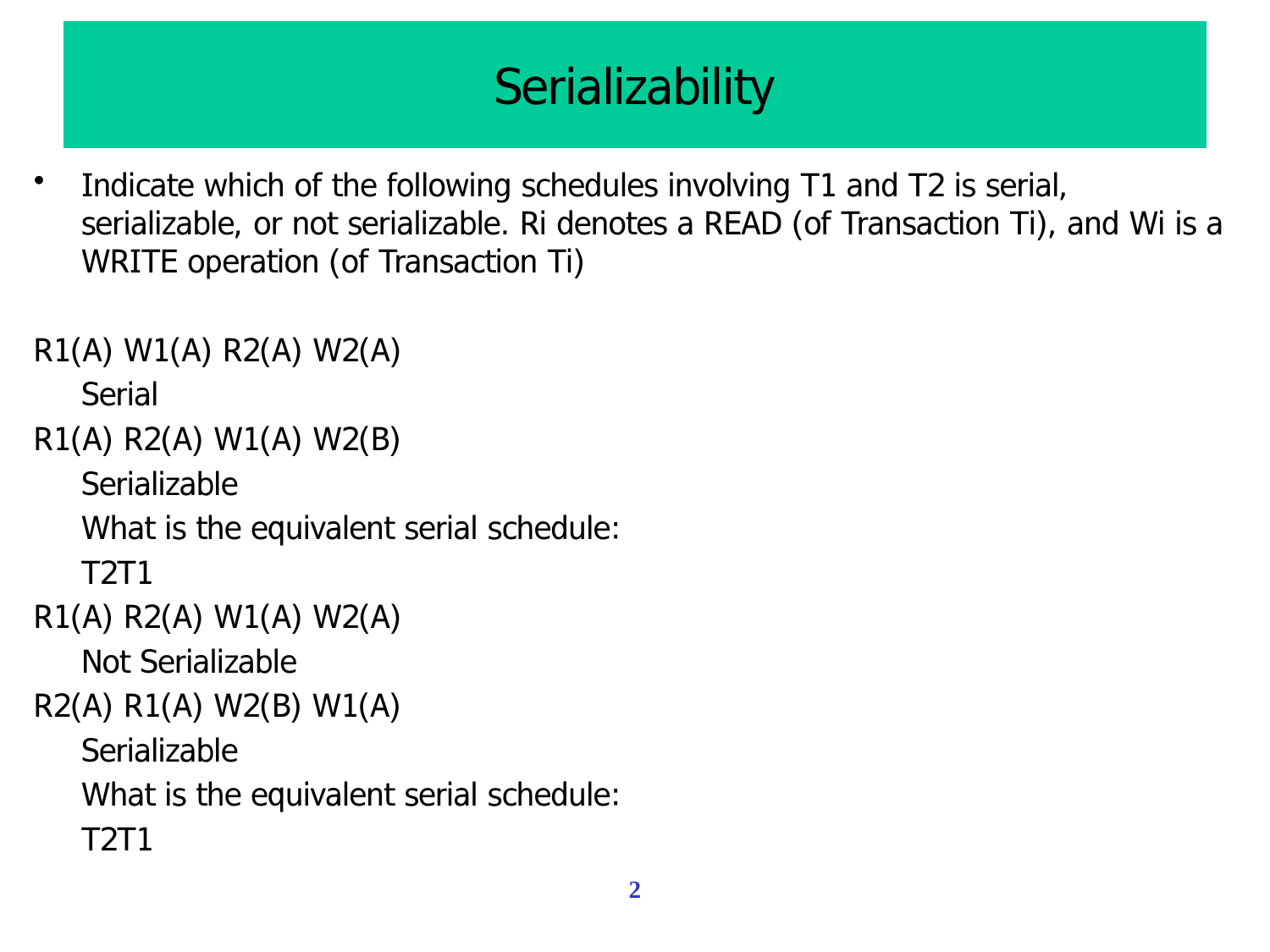

# Serializability
Indicate which of the following schedules involving T1 and T2 is serial, serializable, or not serializable. Ri denotes a READ (of Transaction Ti), and Wi is a WRITE operation (of Transaction Ti)

R1(A) W1(A) R2(A) W2(A)
	Serial
R1(A) R2(A) W1(A) W2(B)
	Serializable
	What is the equivalent serial schedule:
	T2T1
R1(A) R2(A) W1(A) W2(A)
	Not Serializable
R2(A) R1(A) W2(B) W1(A)
	Serializable
	What is the equivalent serial schedule:
	T2T1

2